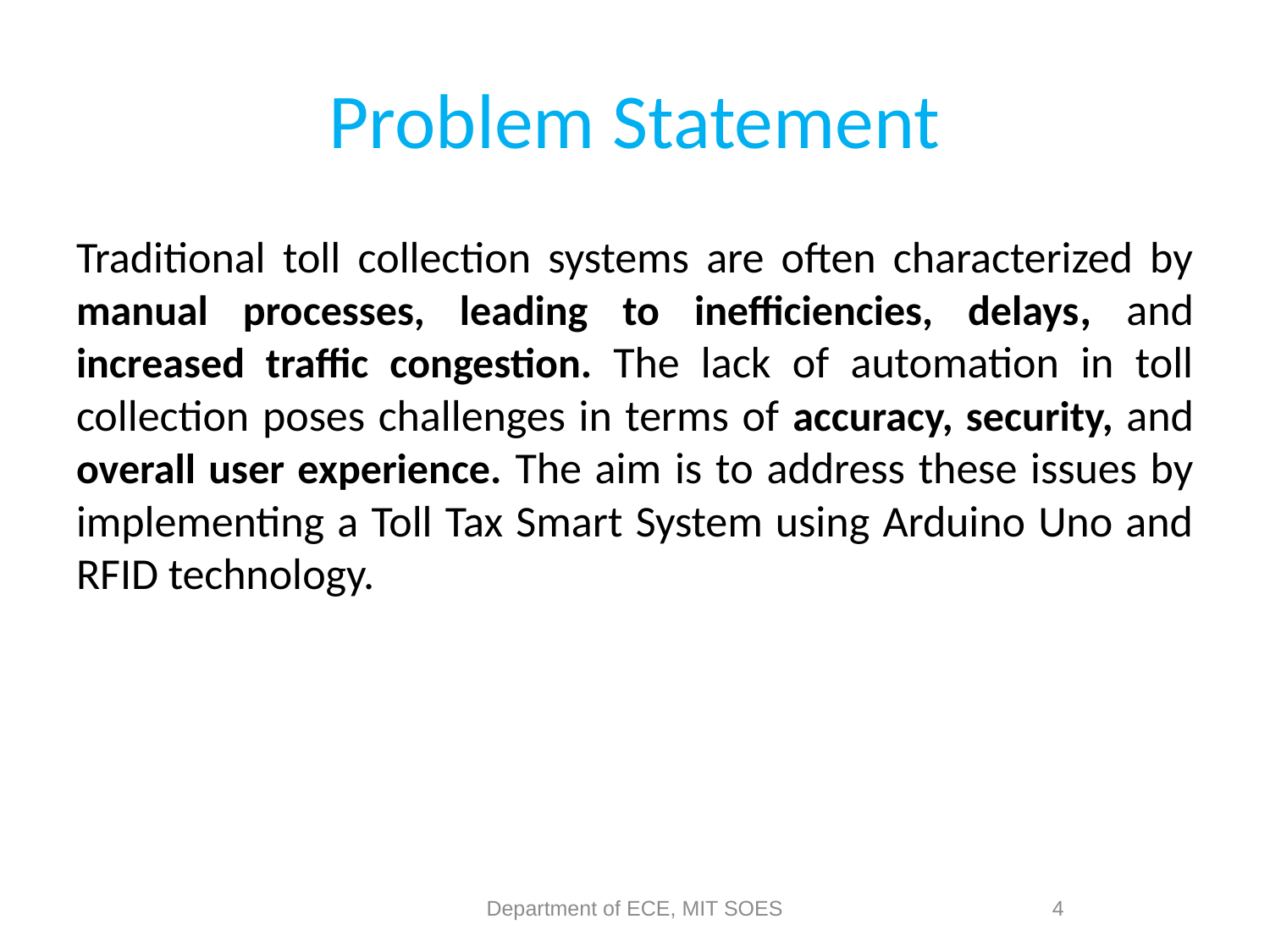

# Problem Statement
Traditional toll collection systems are often characterized by manual processes, leading to inefficiencies, delays, and increased traffic congestion. The lack of automation in toll collection poses challenges in terms of accuracy, security, and overall user experience. The aim is to address these issues by implementing a Toll Tax Smart System using Arduino Uno and RFID technology.
Department of ECE, MIT SOES
4